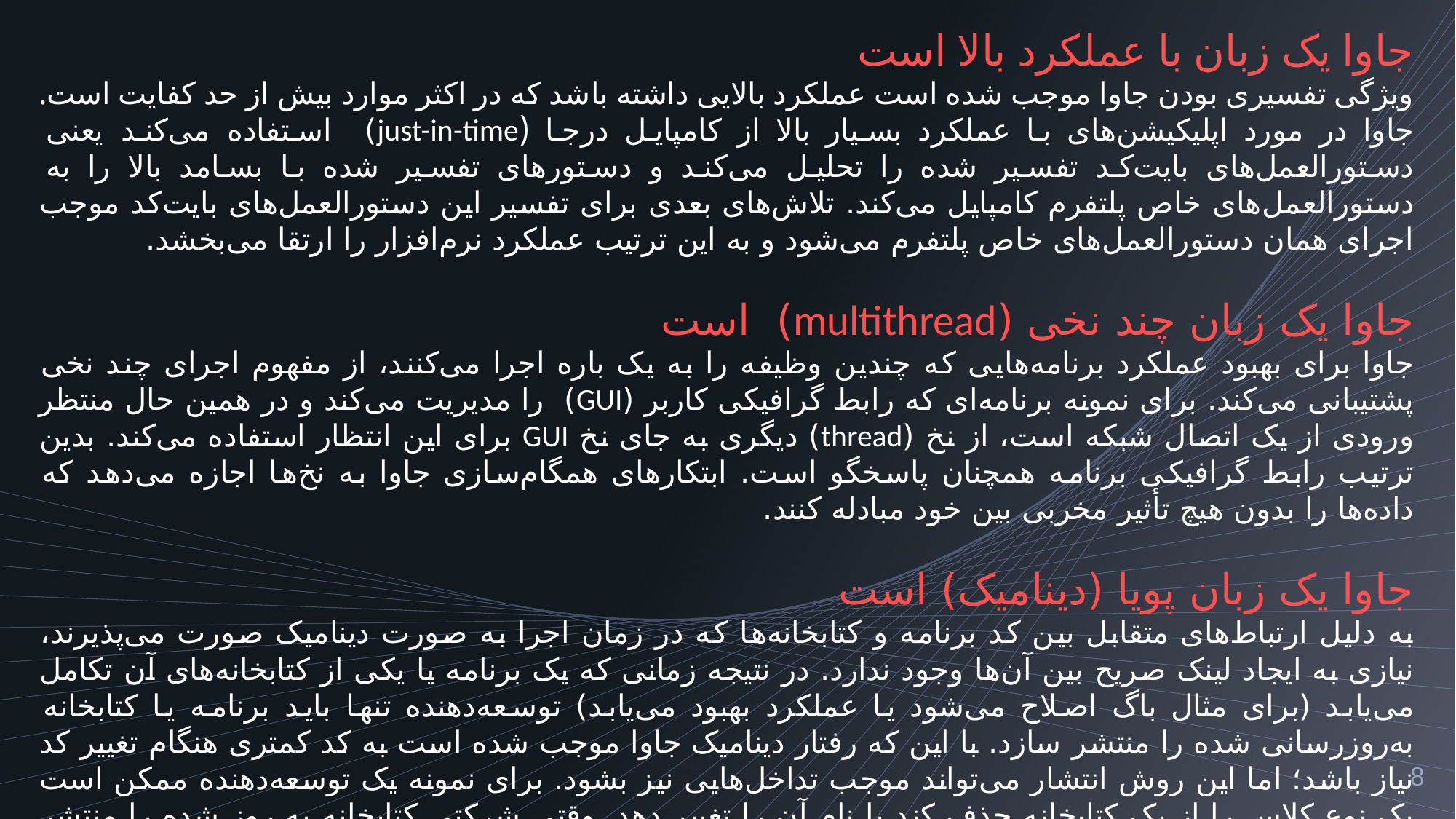

جاوا یک زبان با عملکرد بالا است
ویژگی تفسیری بودن جاوا موجب شده است عملکرد بالایی داشته باشد که در اکثر موارد بیش از حد کفایت است. جاوا در مورد اپلیکیشن‌های با عملکرد بسیار بالا از کامپایل درجا (just-in-time)  استفاده می‌کند یعنی دستورالعمل‌های بایت‌کد تفسیر شده را تحلیل می‌کند و دستورهای تفسیر شده با بسامد بالا را به دستورالعمل‌های خاص پلتفرم کامپایل می‌کند. تلاش‌های بعدی برای تفسیر این دستورالعمل‌های بایت‌کد موجب اجرای همان دستورالعمل‌های خاص پلتفرم می‌شود و به این ترتیب عملکرد نرم‌افزار را ارتقا می‌بخشد.

جاوا یک زبان چند نخی (multithread)  است
جاوا برای بهبود عملکرد برنامه‌هایی که چندین وظیفه را به یک باره اجرا می‌کنند، از مفهوم اجرای چند نخی پشتیبانی می‌کند. برای نمونه برنامه‌ای که رابط گرافیکی کاربر (GUI)  را مدیریت می‌کند و در همین حال منتظر ورودی از یک اتصال شبکه است، از نخ (thread) دیگری به جای نخ GUI برای این انتظار استفاده می‌کند. بدین ترتیب رابط گرافیکی برنامه همچنان پاسخگو است. ابتکارهای همگام‌سازی جاوا به نخ‌ها اجازه می‌دهد که داده‌ها را بدون هیچ تأثیر مخربی بین خود مبادله کنند.

جاوا یک زبان پویا (دینامیک) است
به دلیل ارتباط‌های متقابل بین کد برنامه و کتابخانه‌ها که در زمان اجرا به صورت دینامیک صورت می‌پذیرند، نیازی به ایجاد لینک صریح بین آن‌ها وجود ندارد. در نتیجه زمانی که یک برنامه یا یکی از کتابخانه‌های آن تکامل می‌یابد (برای مثال باگ اصلاح می‌شود یا عملکرد بهبود می‌یابد) توسعه‌دهنده تنها باید برنامه یا کتابخانه به‌روزرسانی شده را منتشر سازد. با این که رفتار دینامیک جاوا موجب شده است به کد کمتری هنگام تغییر کد نیاز باشد؛ اما این روش انتشار می‌تواند موجب تداخل‌هایی نیز بشود. برای نمونه یک توسعه‌دهنده ممکن است یک نوع کلاس را از یک کتابخانه حذف کند یا نام آن را تغییر دهد. وقتی شرکتی کتابخانه به روز شده را منتشر می‌کند، برنامه‌های موجود که به آن نوع کلاس وابسته هستند از کار می‌افتند. برای حل این مشکل جاوا از نوع رابط (interface type)  پشتیبانی می‌کند که مانند تعامل بین دو طرف است.
8